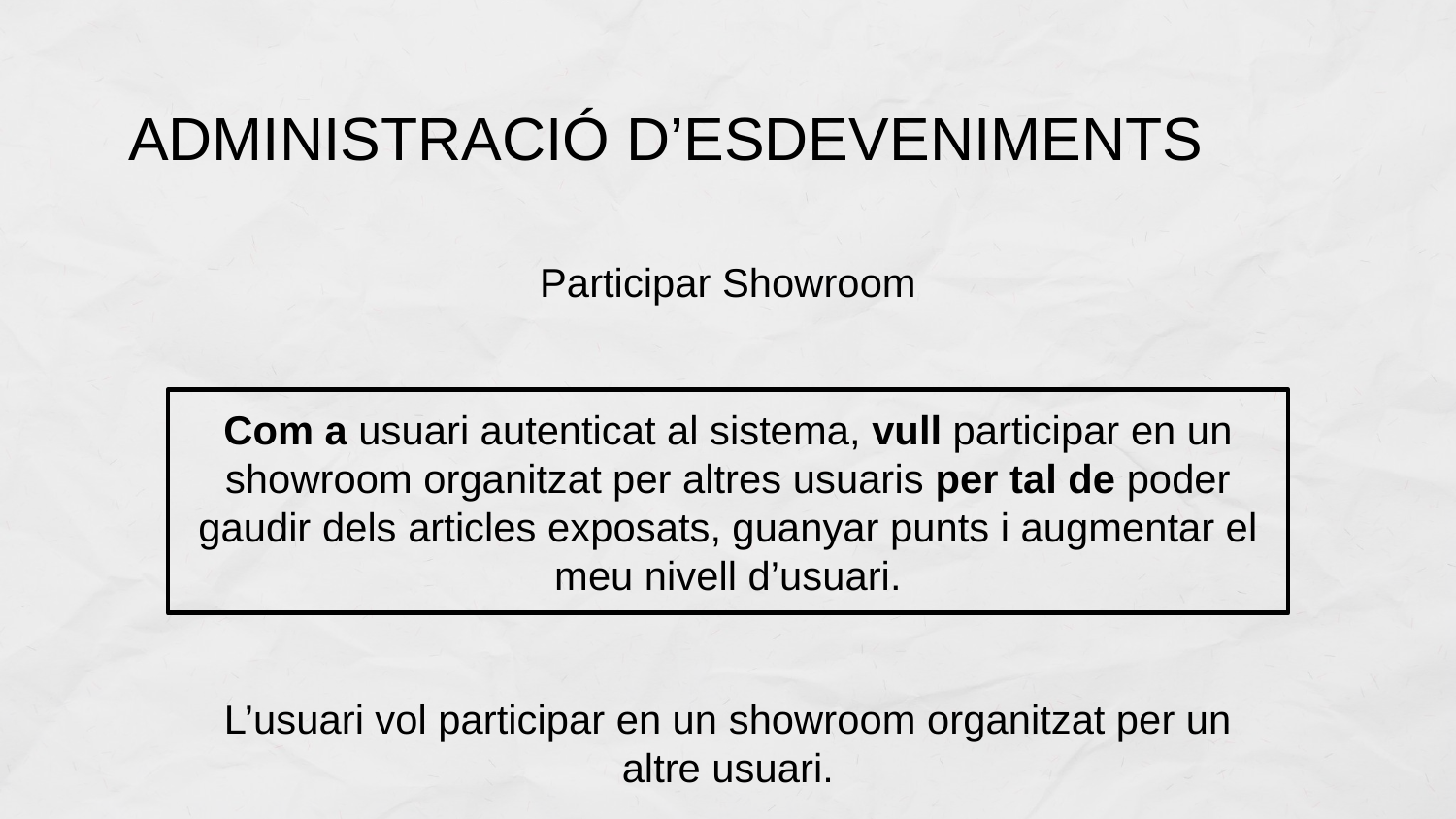

# ADMINISTRACIÓ D’ESDEVENIMENTS
Participar Showroom
Com a usuari autenticat al sistema, vull participar en un showroom organitzat per altres usuaris per tal de poder gaudir dels articles exposats, guanyar punts i augmentar el meu nivell d’usuari.
L’usuari vol participar en un showroom organitzat per un altre usuari.